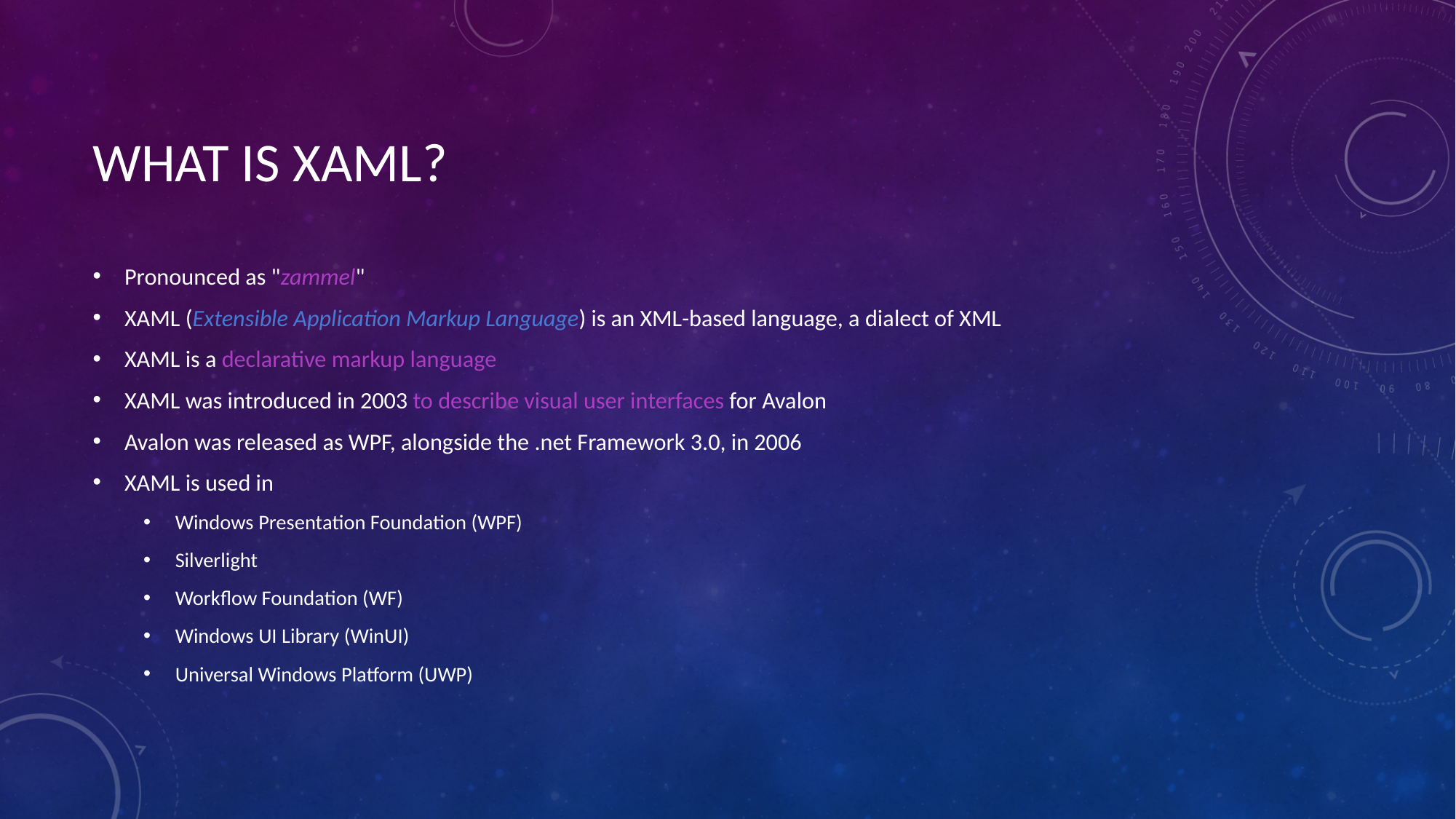

# What Is XAML?
Pronounced as "zammel"
XAML (Extensible Application Markup Language) is an XML-based language, a dialect of XML
XAML is a declarative markup language
XAML was introduced in 2003 to describe visual user interfaces for Avalon
Avalon was released as WPF, alongside the .net Framework 3.0, in 2006
XAML is used in
Windows Presentation Foundation (WPF)
Silverlight
Workflow Foundation (WF)
Windows UI Library (WinUI)
Universal Windows Platform (UWP)